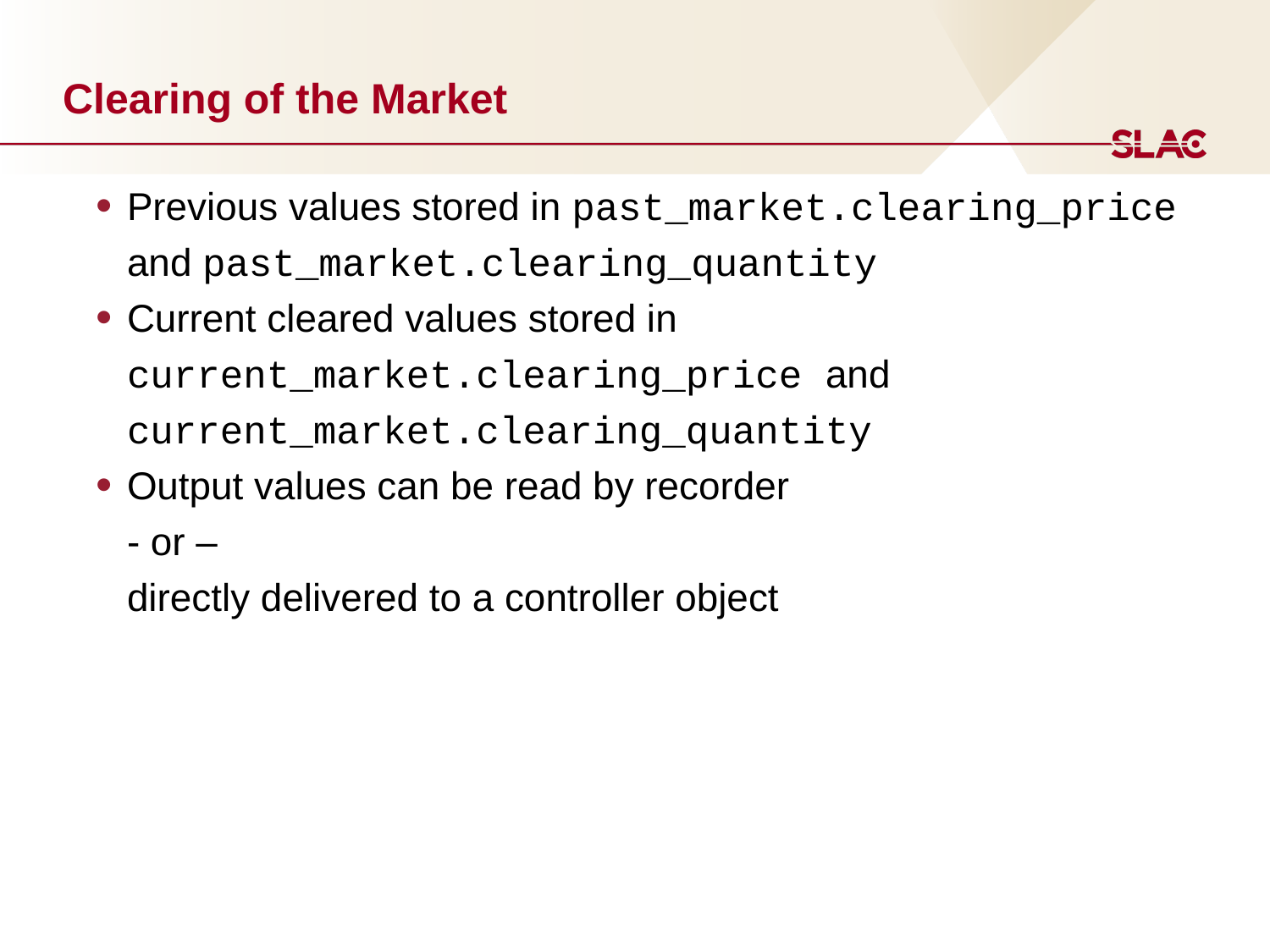

# Clearing of the Market
Previous values stored in past_market.clearing_price and past_market.clearing_quantity
Current cleared values stored in current_market.clearing_price and current_market.clearing_quantity
Output values can be read by recorder
- or –
directly delivered to a controller object